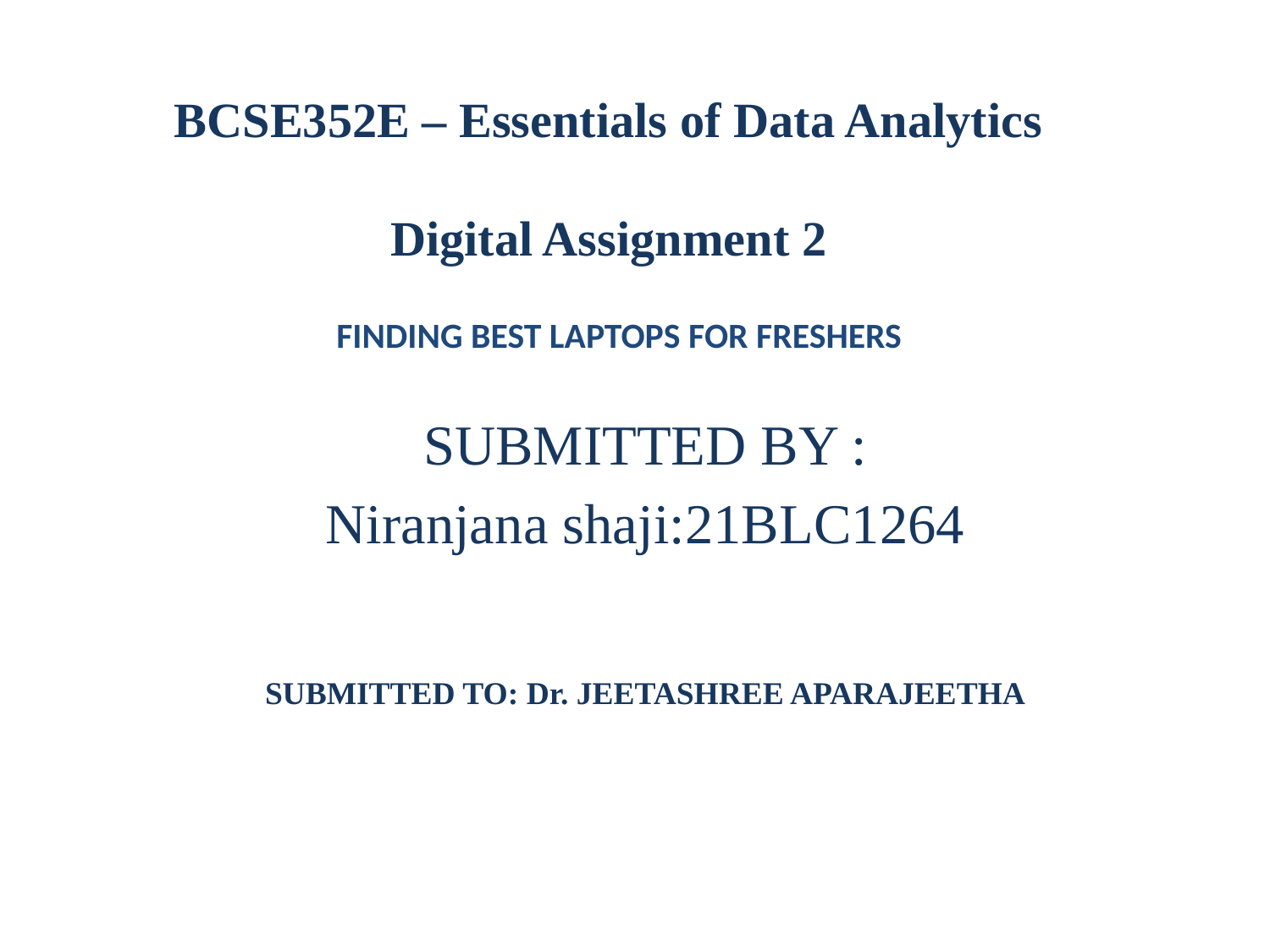

# BCSE352E – Essentials of Data Analytics Digital Assignment 2
FINDING BEST LAPTOPS FOR FRESHERS
SUBMITTED BY :
Niranjana shaji:21BLC1264

SUBMITTED TO: Dr. JEETASHREE APARAJEETHA